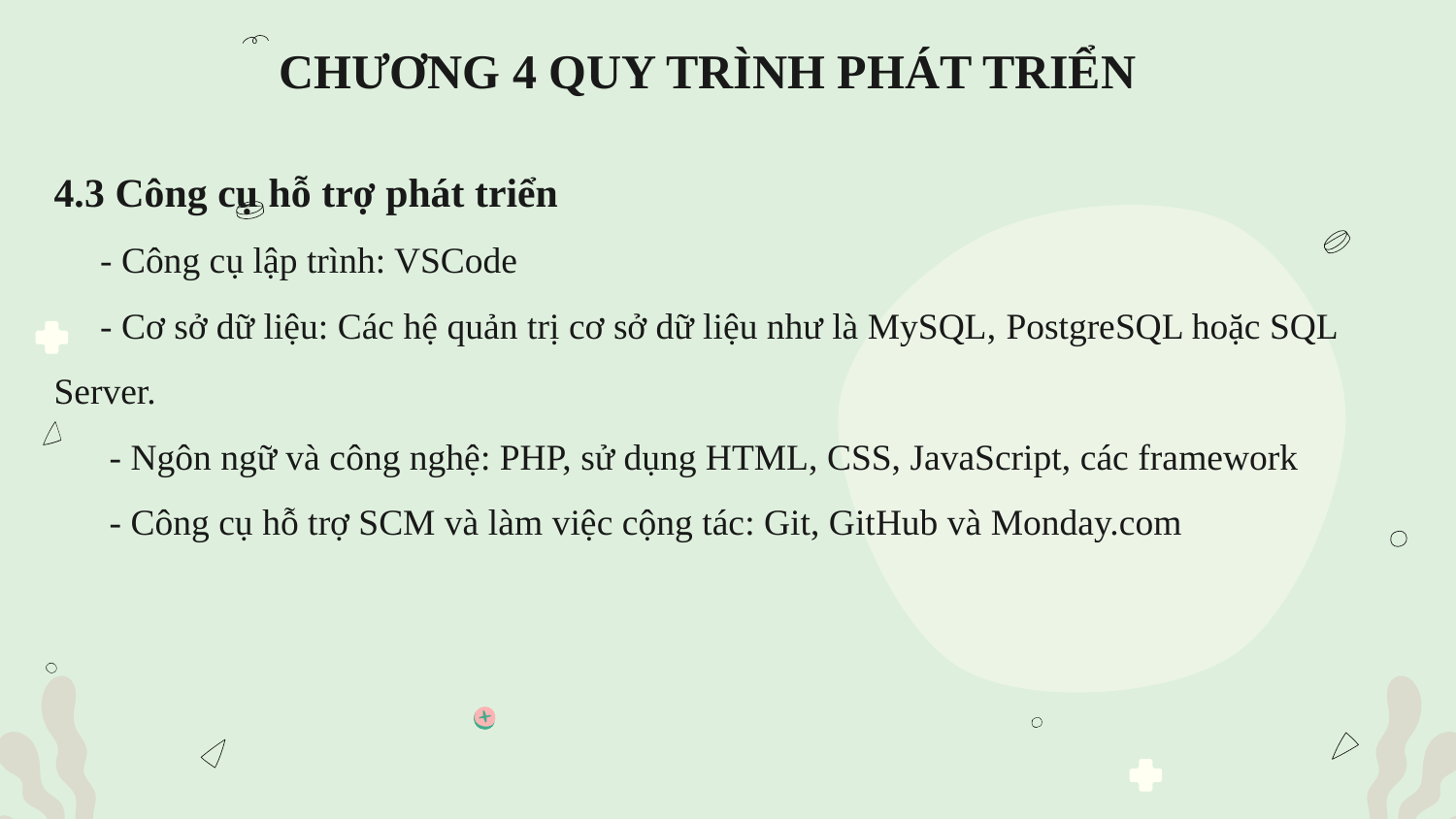

# CHƯƠNG 4 QUY TRÌNH PHÁT TRIỂN
4.3 Công cụ hỗ trợ phát triển
     - Công cụ lập trình: VSCode
     - Cơ sở dữ liệu: Các hệ quản trị cơ sở dữ liệu như là MySQL, PostgreSQL hoặc SQL Server.
      - Ngôn ngữ và công nghệ: PHP, sử dụng HTML, CSS, JavaScript, các framework
      - Công cụ hỗ trợ SCM và làm việc cộng tác: Git, GitHub và Monday.com